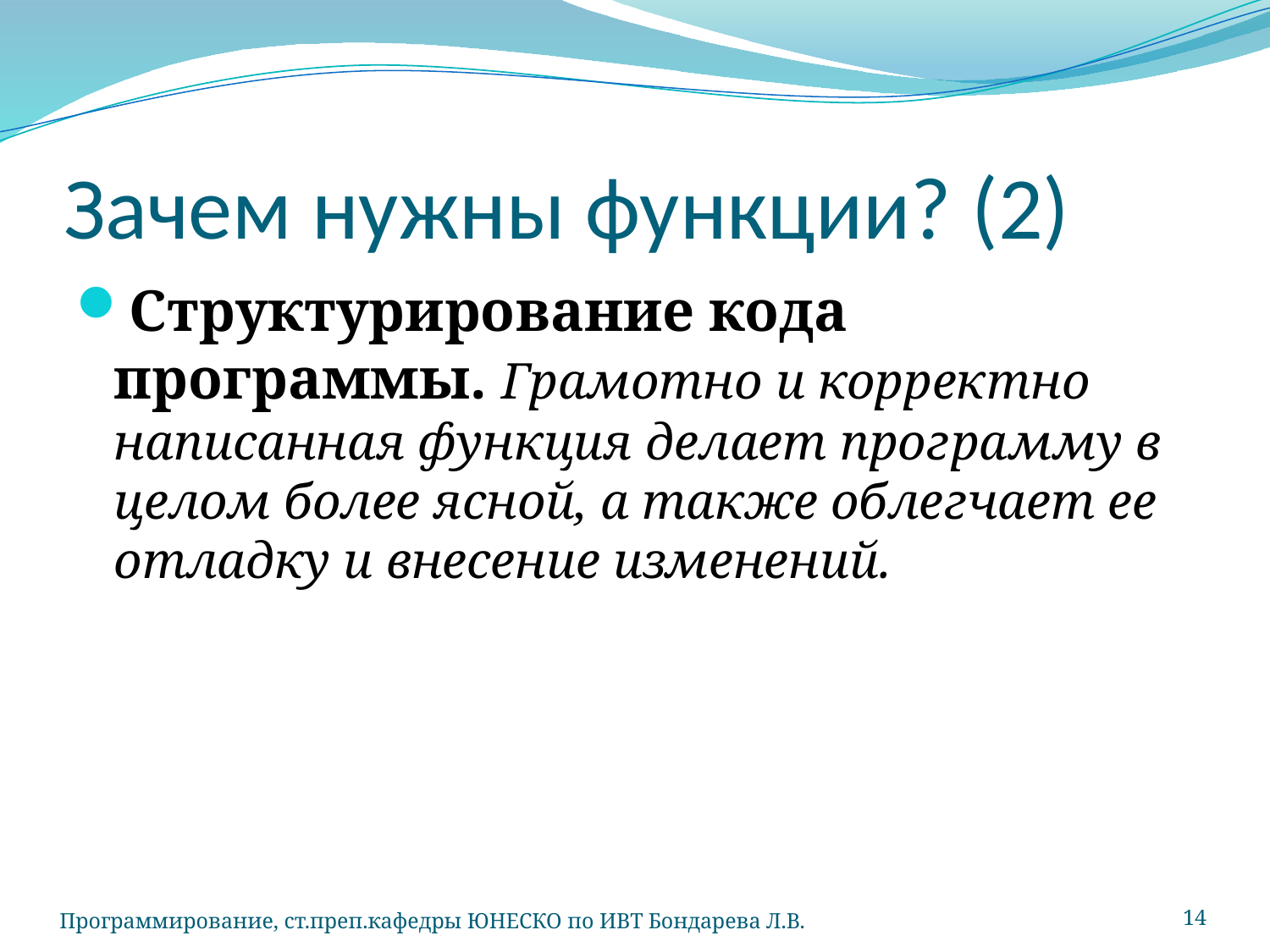

# Зачем нужны функции? (2)
Структурирование кода программы. Грамотно и корректно написанная функция делает программу в целом более ясной, а также облегчает ее отладку и внесение изменений.

Программирование, ст.преп.кафедры ЮНЕСКО по ИВТ Бондарева Л.В.
14